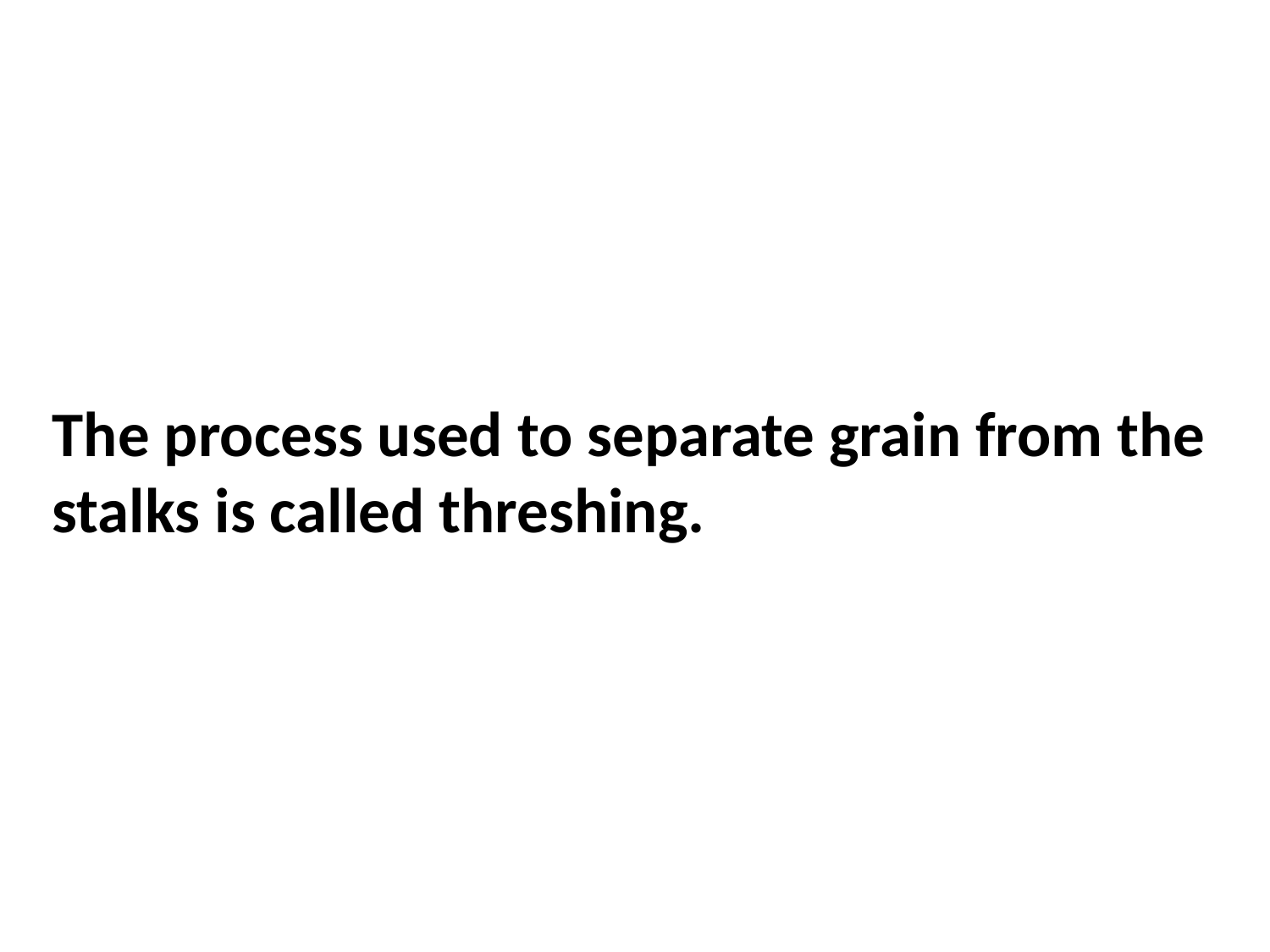

The process used to separate grain from the stalks is called threshing.